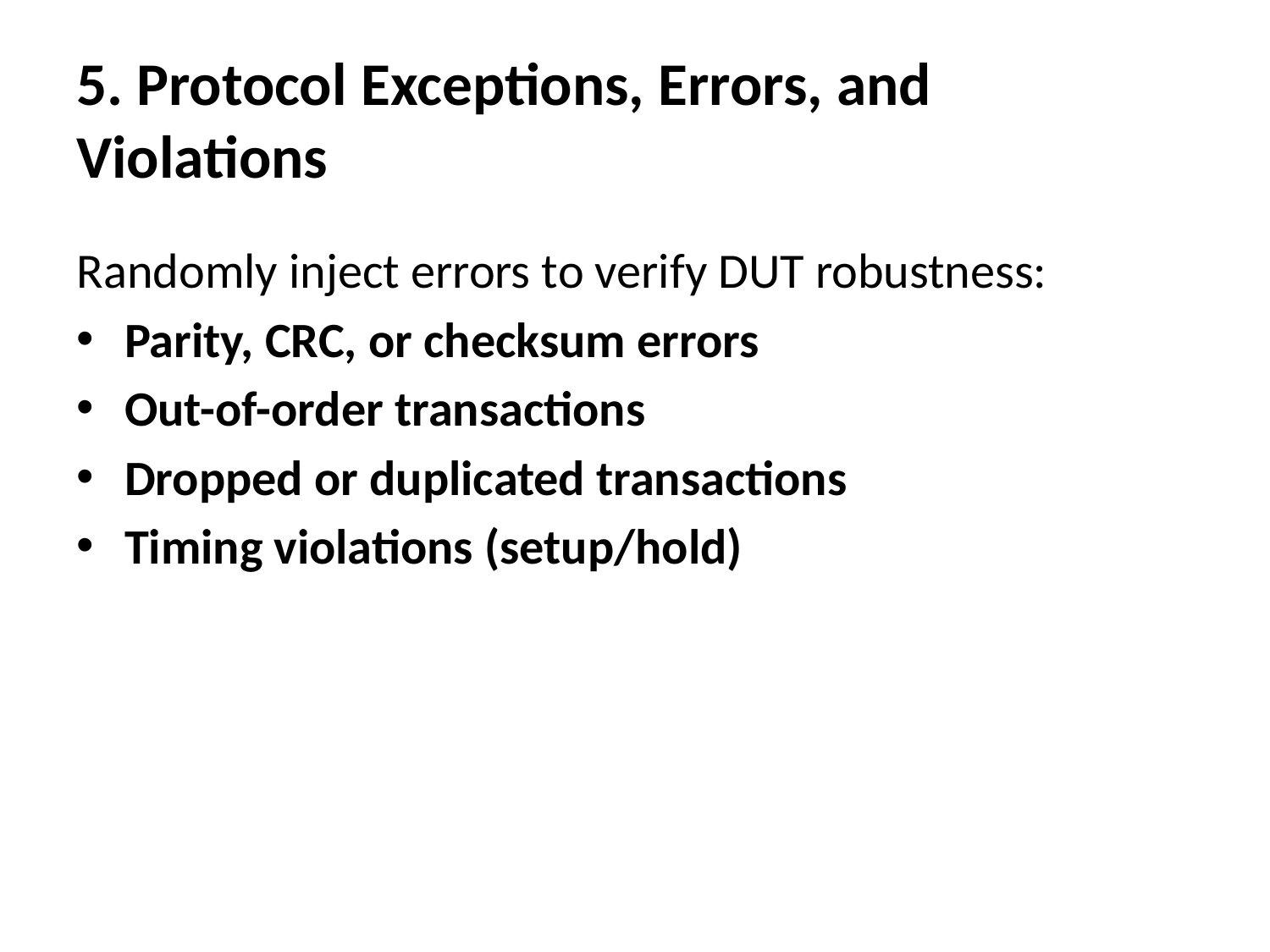

# 5. Protocol Exceptions, Errors, and Violations
Randomly inject errors to verify DUT robustness:
Parity, CRC, or checksum errors
Out-of-order transactions
Dropped or duplicated transactions
Timing violations (setup/hold)